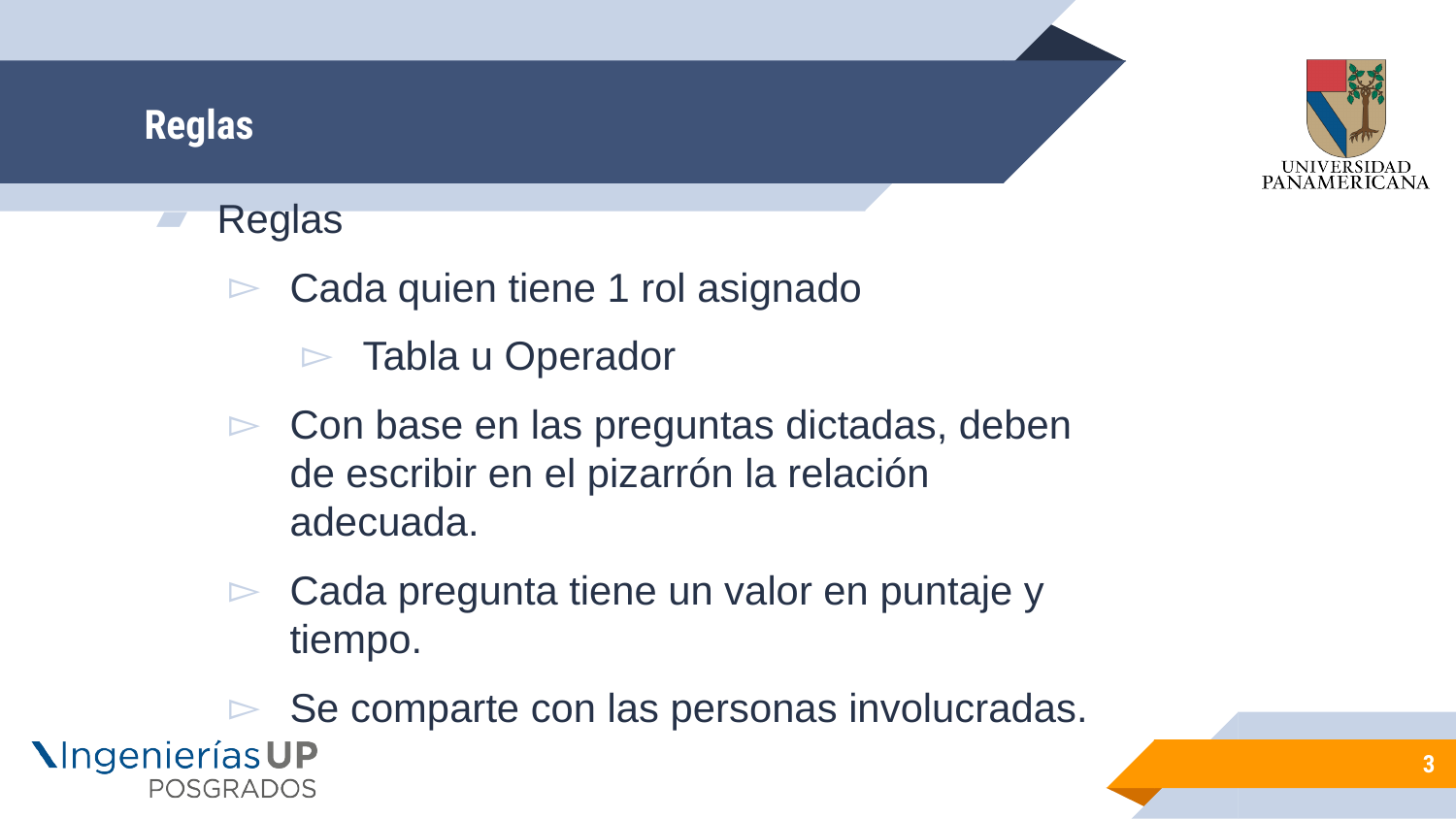

# Reglas
Reglas
Cada quien tiene 1 rol asignado
Tabla u Operador
Con base en las preguntas dictadas, deben de escribir en el pizarrón la relación adecuada.
Cada pregunta tiene un valor en puntaje y tiempo.
Se comparte con las personas involucradas.
3